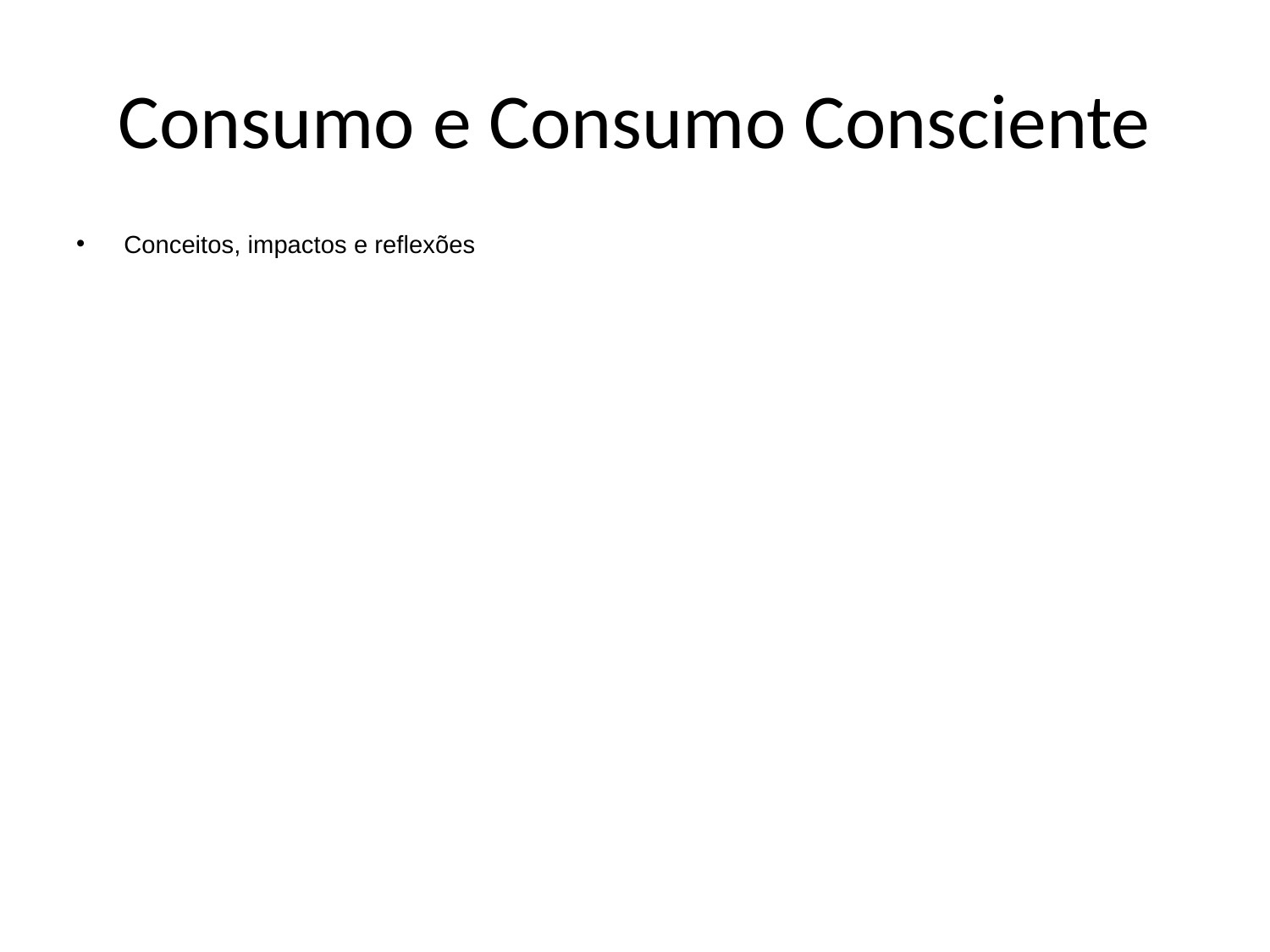

# Consumo e Consumo Consciente
Conceitos, impactos e reflexões